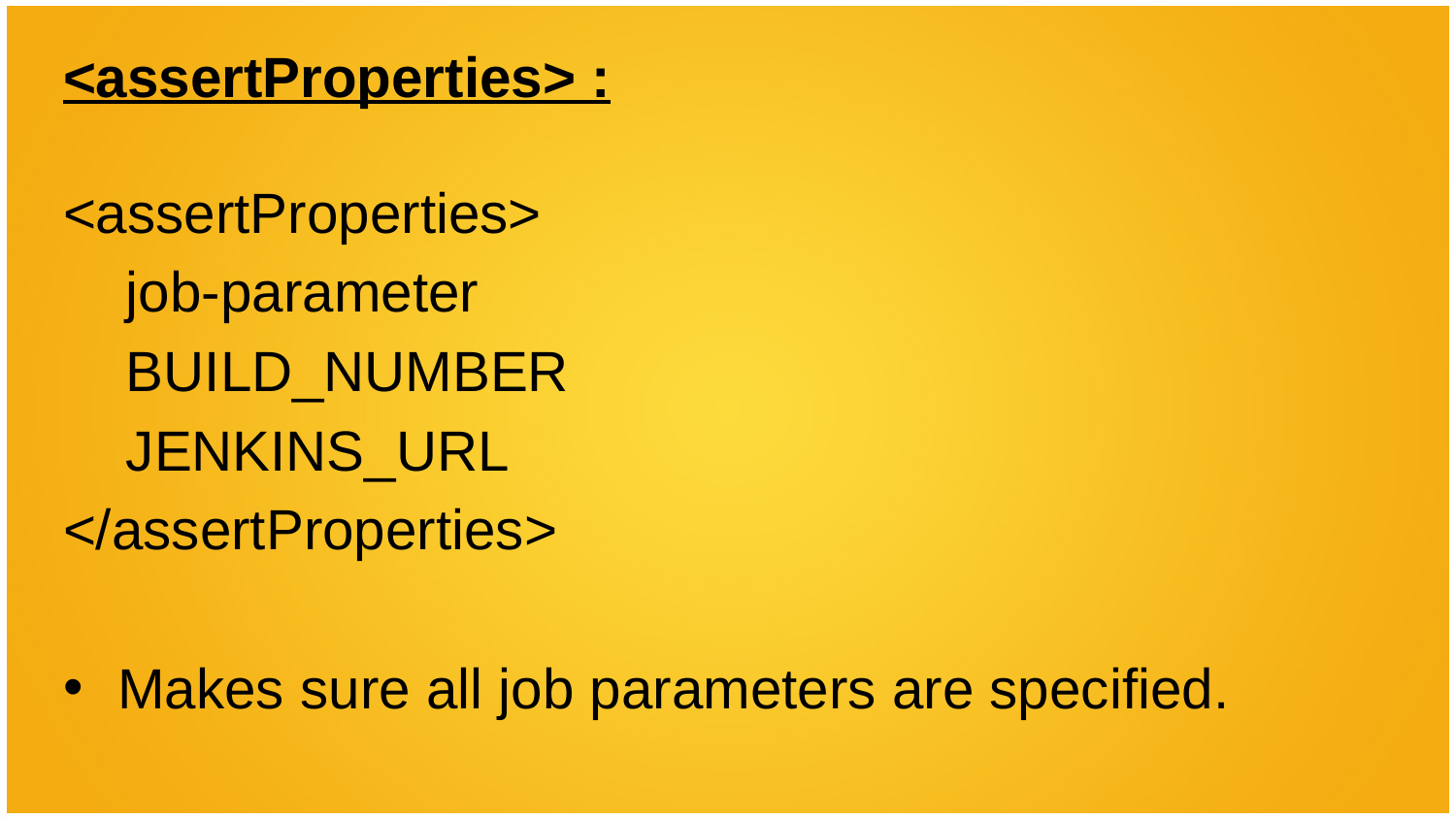

<assertProperties> :

<assertProperties>
    job-parameter
    BUILD_NUMBER
    JENKINS_URL
</assertProperties>

Makes sure all job parameters are specified.